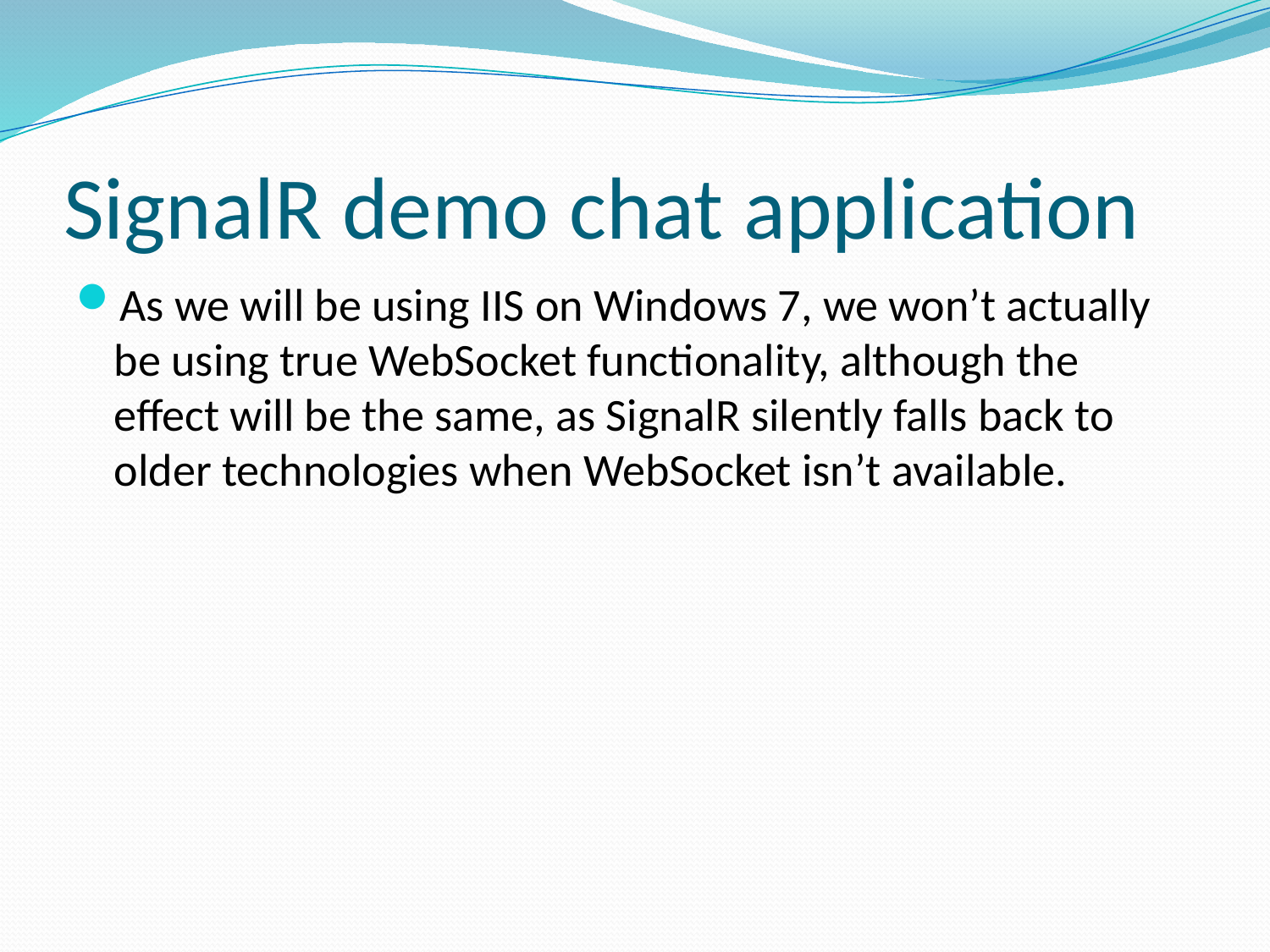

# SignalR demo chat application
As we will be using IIS on Windows 7, we won’t actually be using true WebSocket functionality, although the effect will be the same, as SignalR silently falls back to older technologies when WebSocket isn’t available.